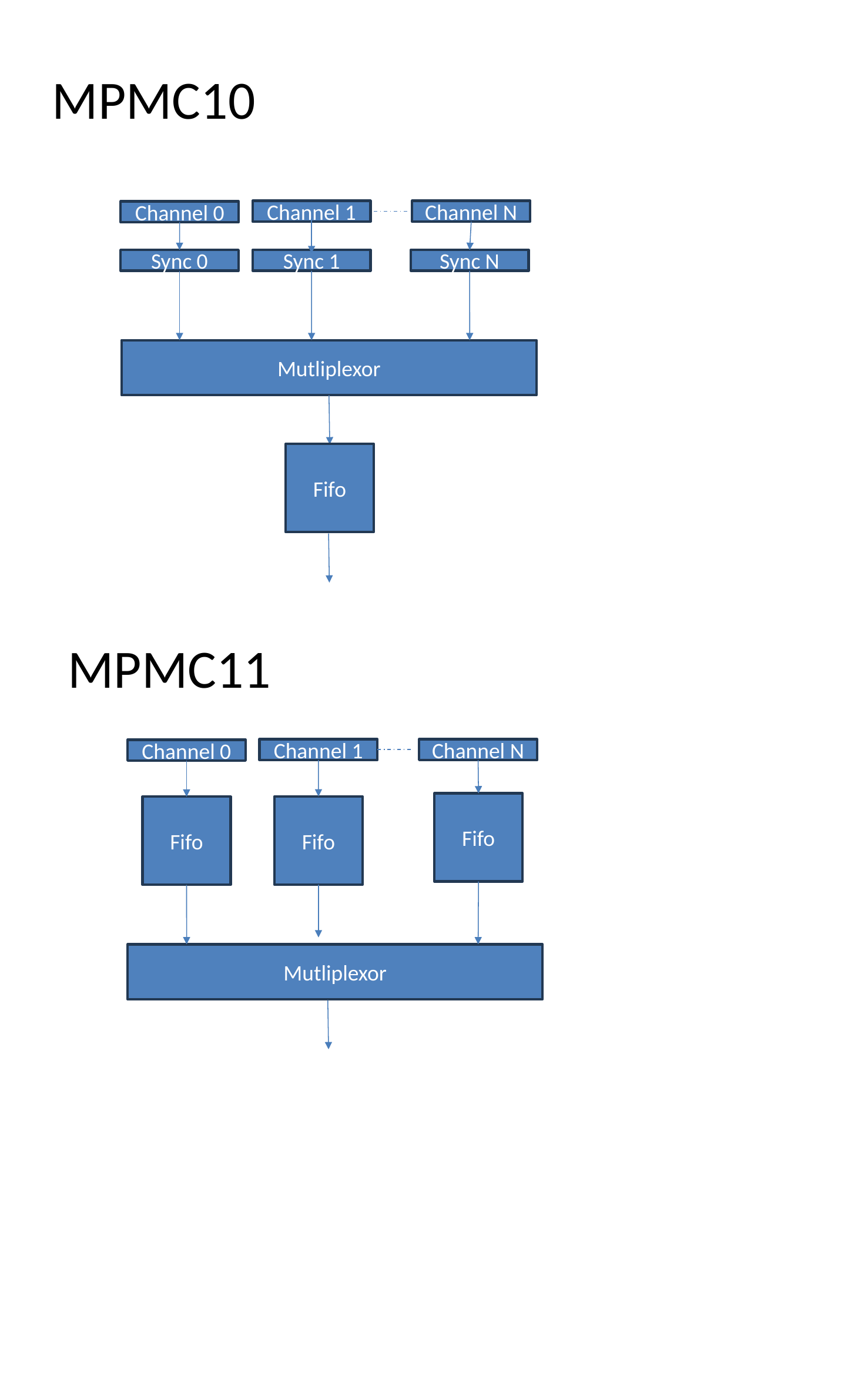

# MPMC10
Channel 1
Channel N
Channel 0
Sync 0
Sync 1
Sync N
Mutliplexor
Fifo
MPMC11
Channel 1
Channel N
Channel 0
Fifo
Fifo
Fifo
Mutliplexor